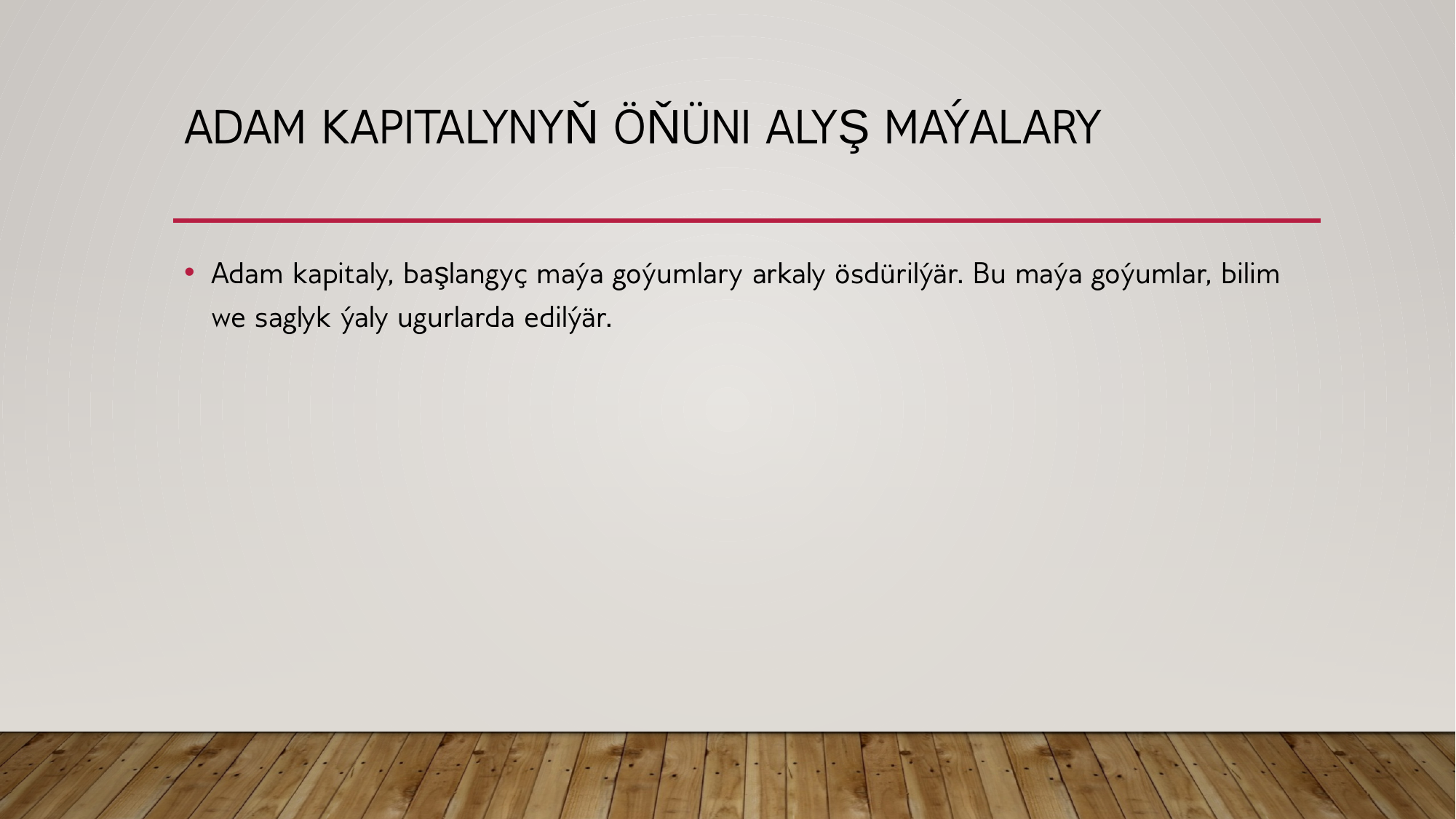

# ADAM KAPITALYNYŇ ÖŇÜNI ALYŞ MAÝALARY
Adam kapitaly, başlangyç maýa goýumlary arkaly ösdürilýär. Bu maýa goýumlar, bilim we saglyk ýaly ugurlarda edilýär.